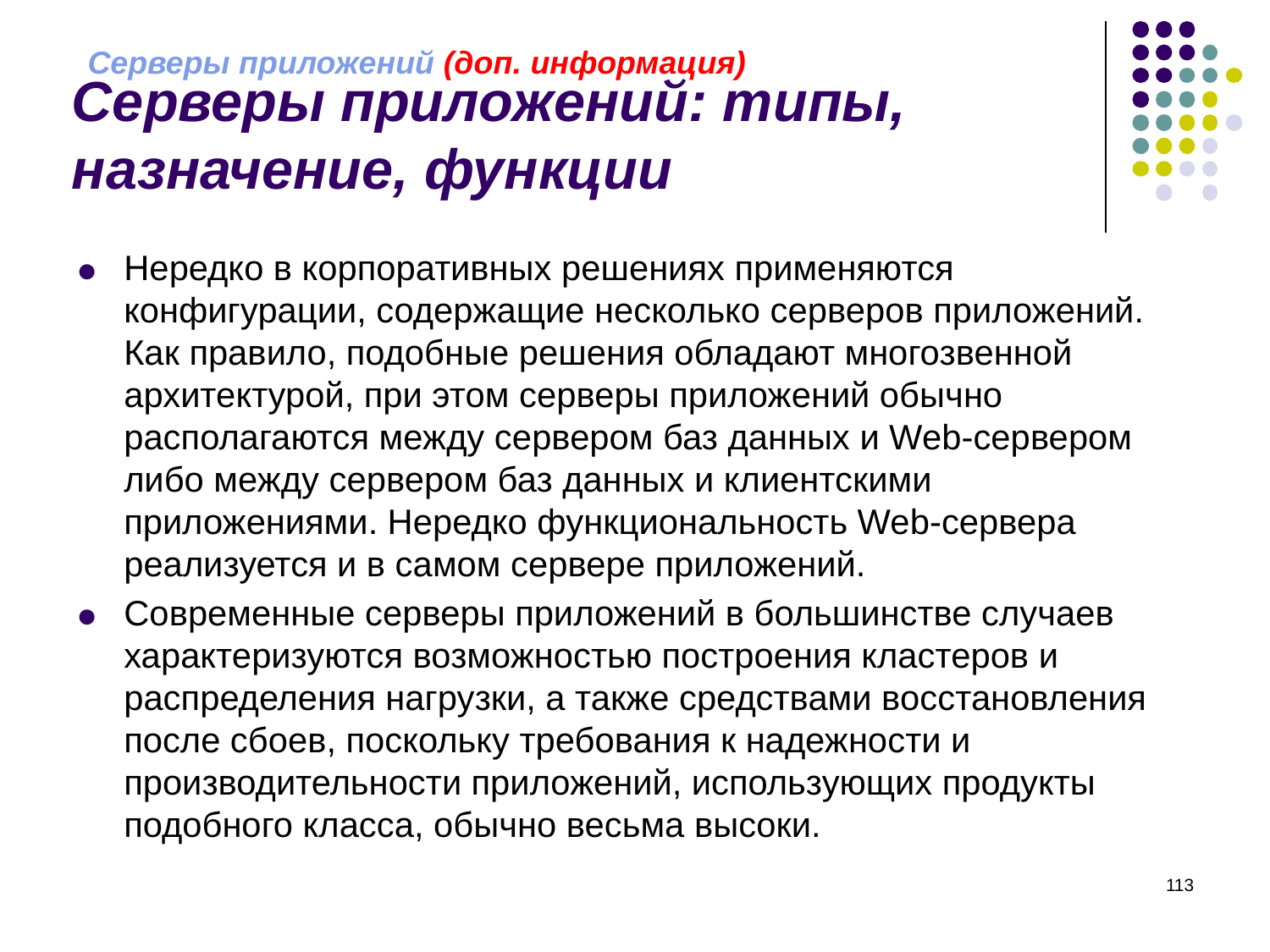

Серверы приложений (доп. информация)
# Серверы приложений: типы, назначение, функции
Нередко в корпоративных решениях применяются конфигурации, содержащие несколько серверов приложений. Как правило, подобные решения обладают многозвенной архитектурой, при этом серверы приложений обычно располагаются между сервером баз данных и Web-сервером либо между сервером баз данных и клиентскими приложениями. Нередко функциональность Web-сервера реализуется и в самом сервере приложений.
Современные серверы приложений в большинстве случаев характеризуются возможностью построения кластеров и распределения нагрузки, а также средствами восстановления после сбоев, поскольку требования к надежности и производительности приложений, использующих продукты подобного класса, обычно весьма высоки.

113